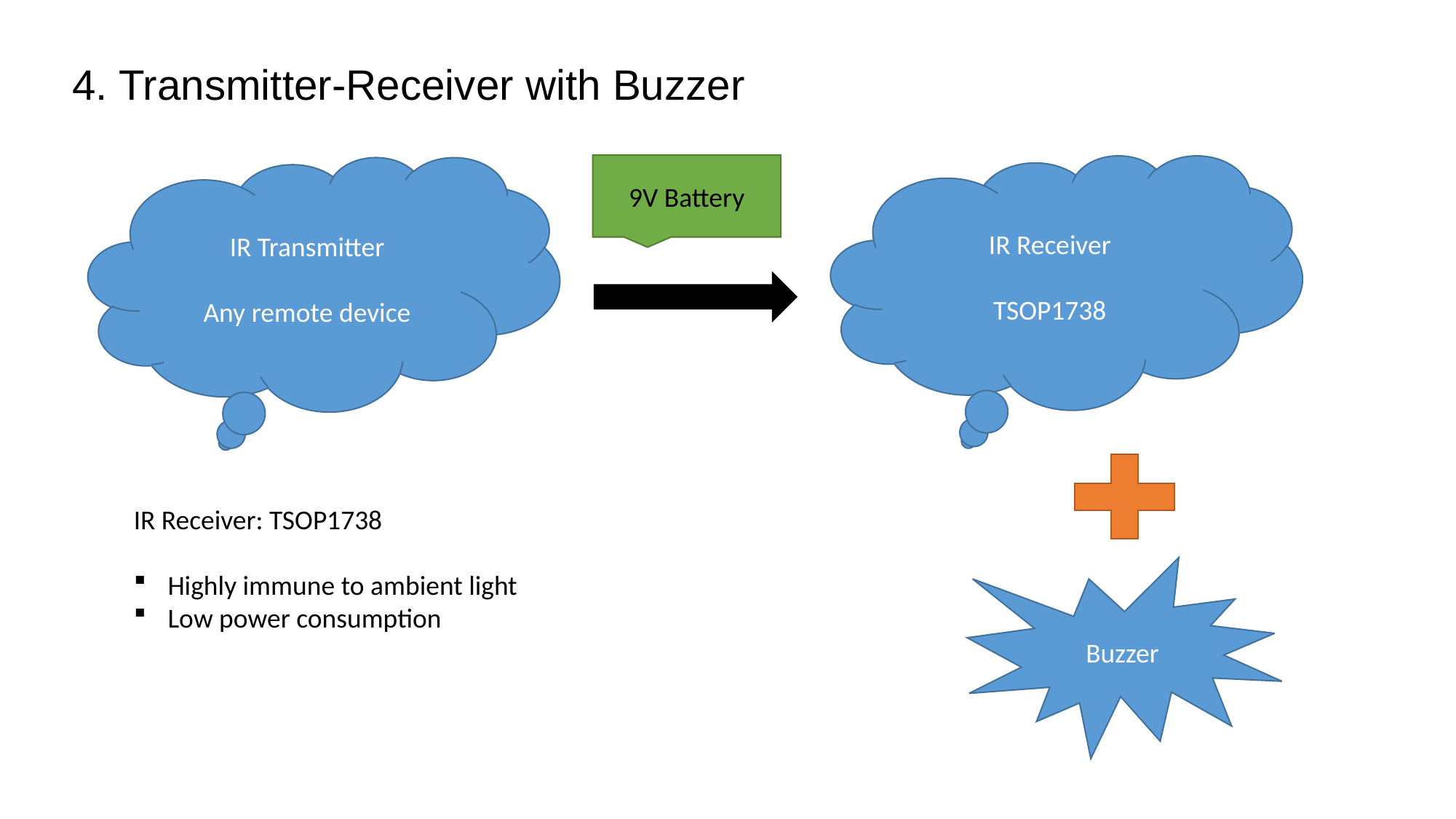

4. Transmitter-Receiver with Buzzer
9V Battery
IR Receiver

TSOP1738
IR Transmitter

Any remote device

IR Receiver: TSOP1738

Highly immune to ambient light
Low power consumption
Buzzer